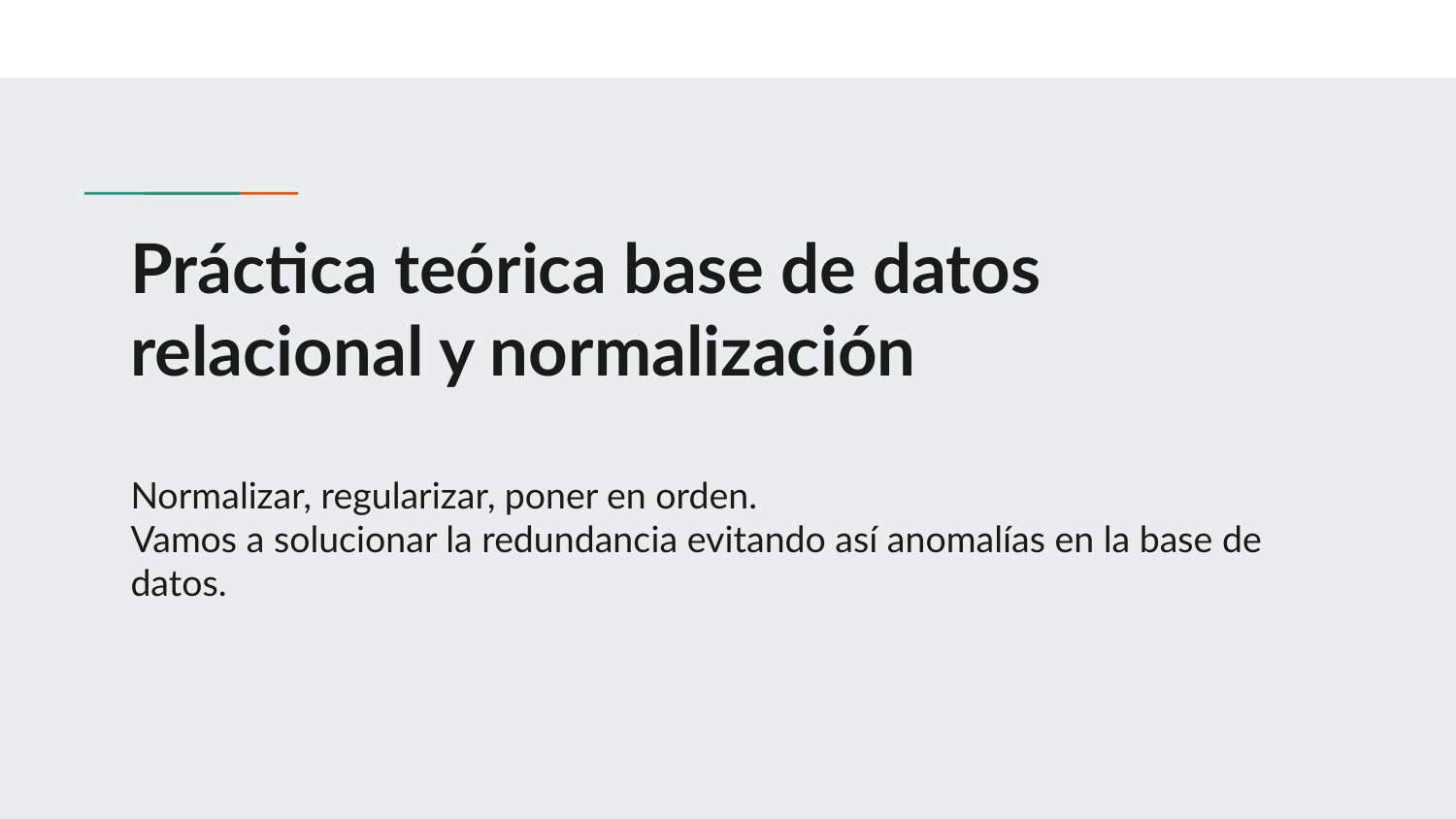

# Práctica teórica base de datos relacional y normalización

Normalizar, regularizar, poner en orden.
Vamos a solucionar la redundancia evitando así anomalías en la base de datos.